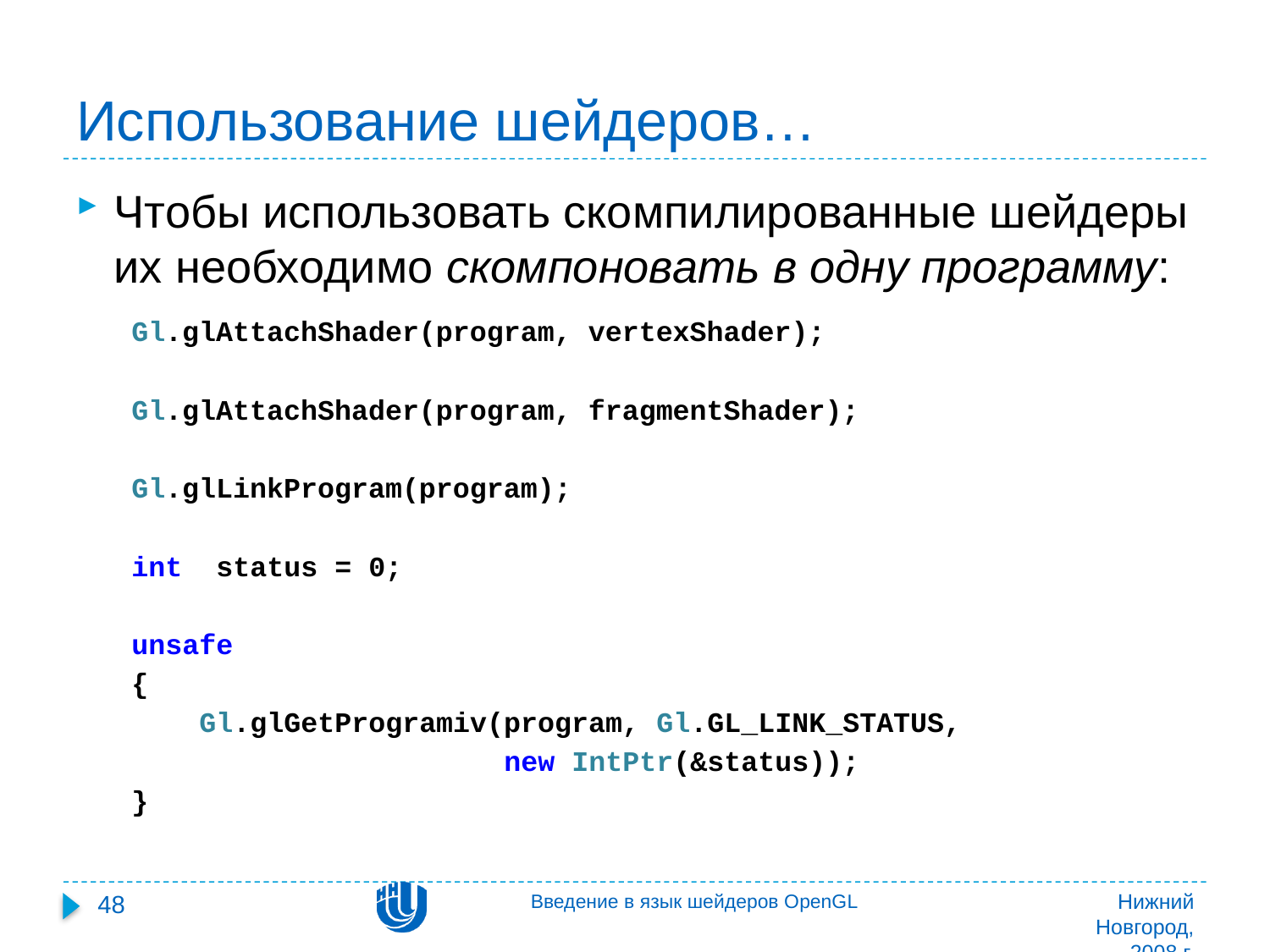

# Использование шейдеров…
Чтобы использовать скомпилированные шейдеры их необходимо скомпоновать в одну программу:

Gl.glAttachShader(program, vertexShader);

Gl.glAttachShader(program, fragmentShader);

Gl.glLinkProgram(program);

int  status = 0;

unsafe
{
    Gl.glGetProgramiv(program, Gl.GL_LINK_STATUS,
                      new IntPtr(&status));
}

48
Введение в язык шейдеров OpenGL
Нижний Новгород, 2008 г.